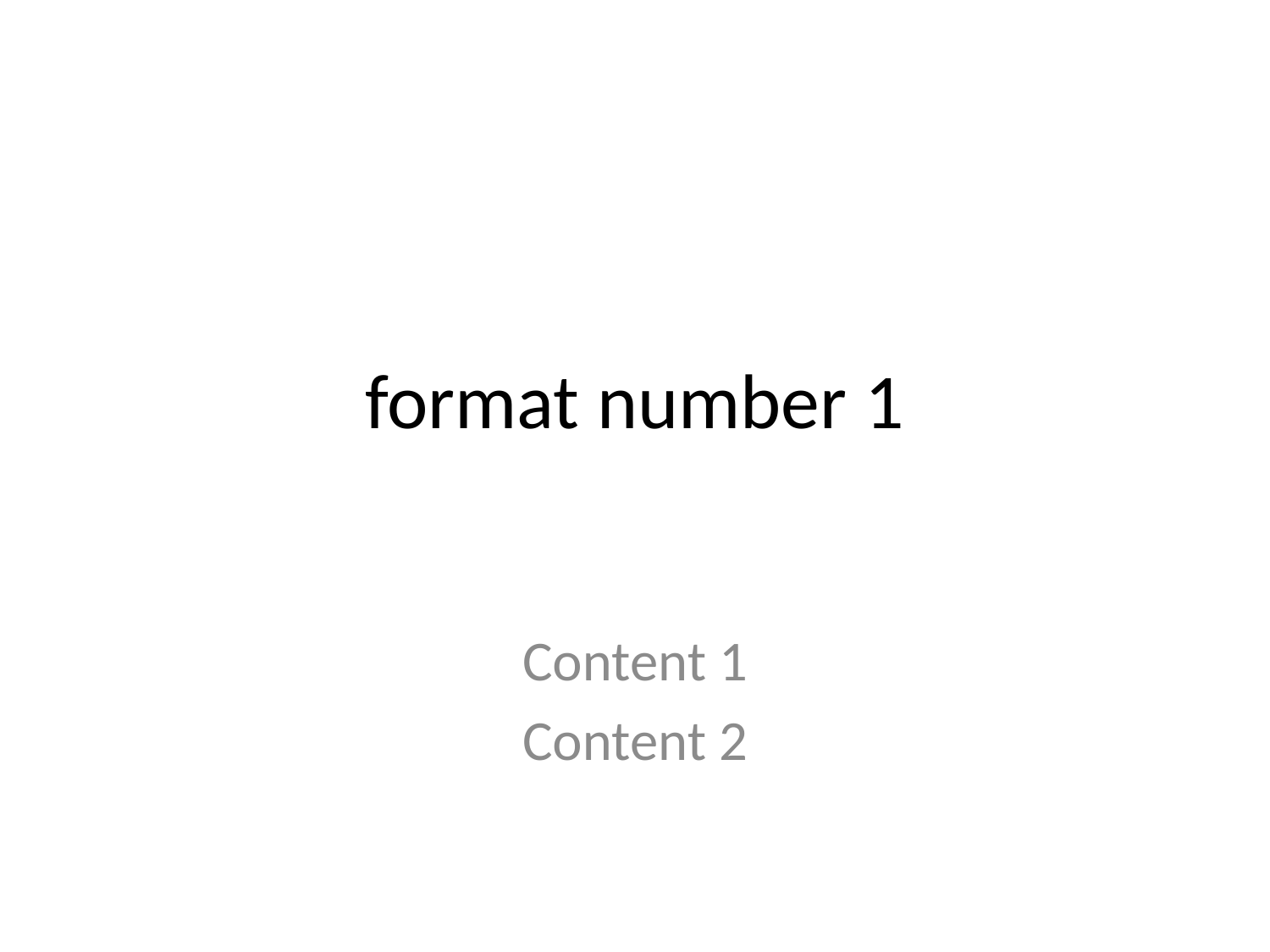

# format number 1

Content 1
Content 2